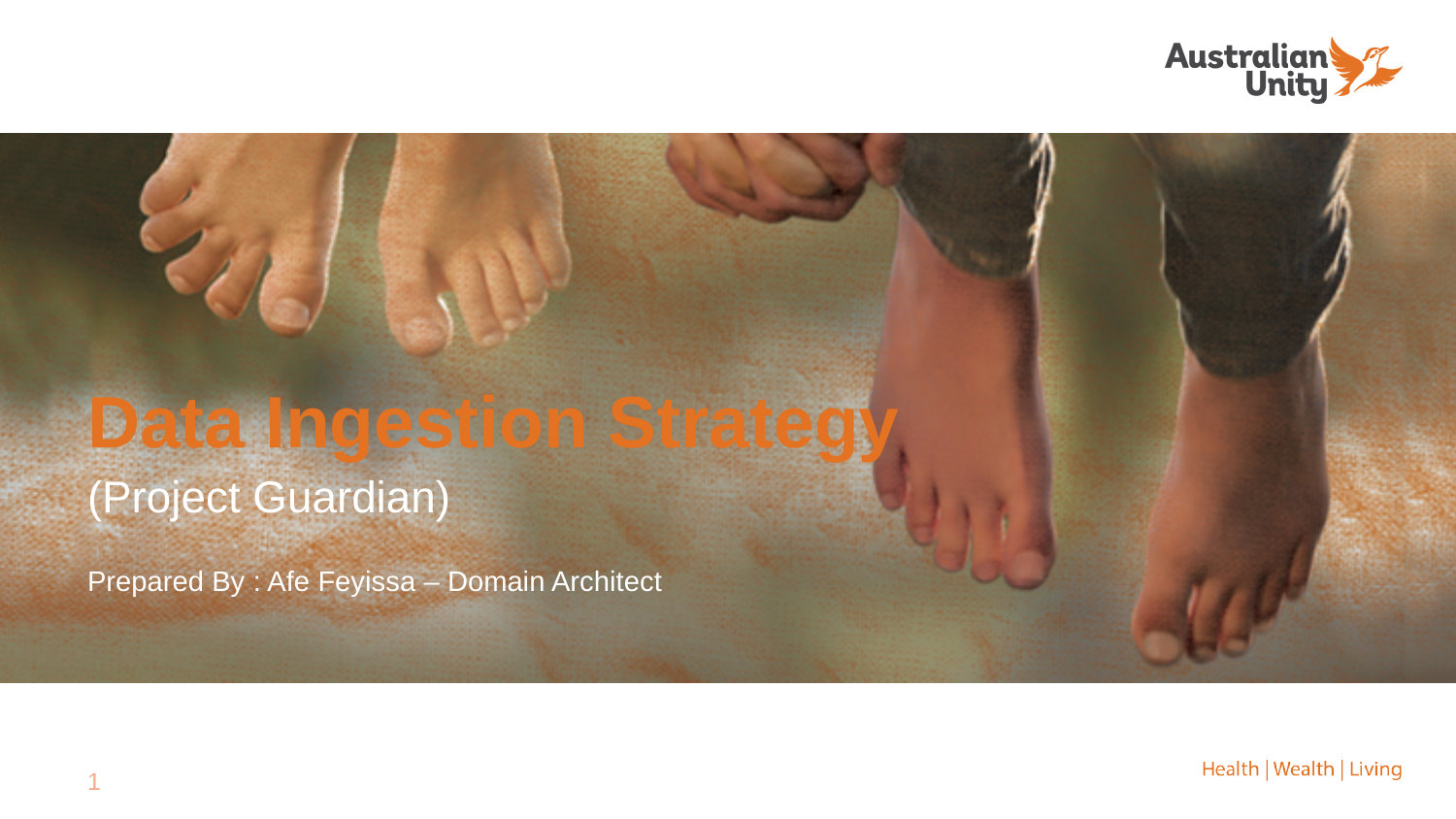

# Data Ingestion Strategy
(Project Guardian)
Prepared By : Afe Feyissa – Domain Architect
1